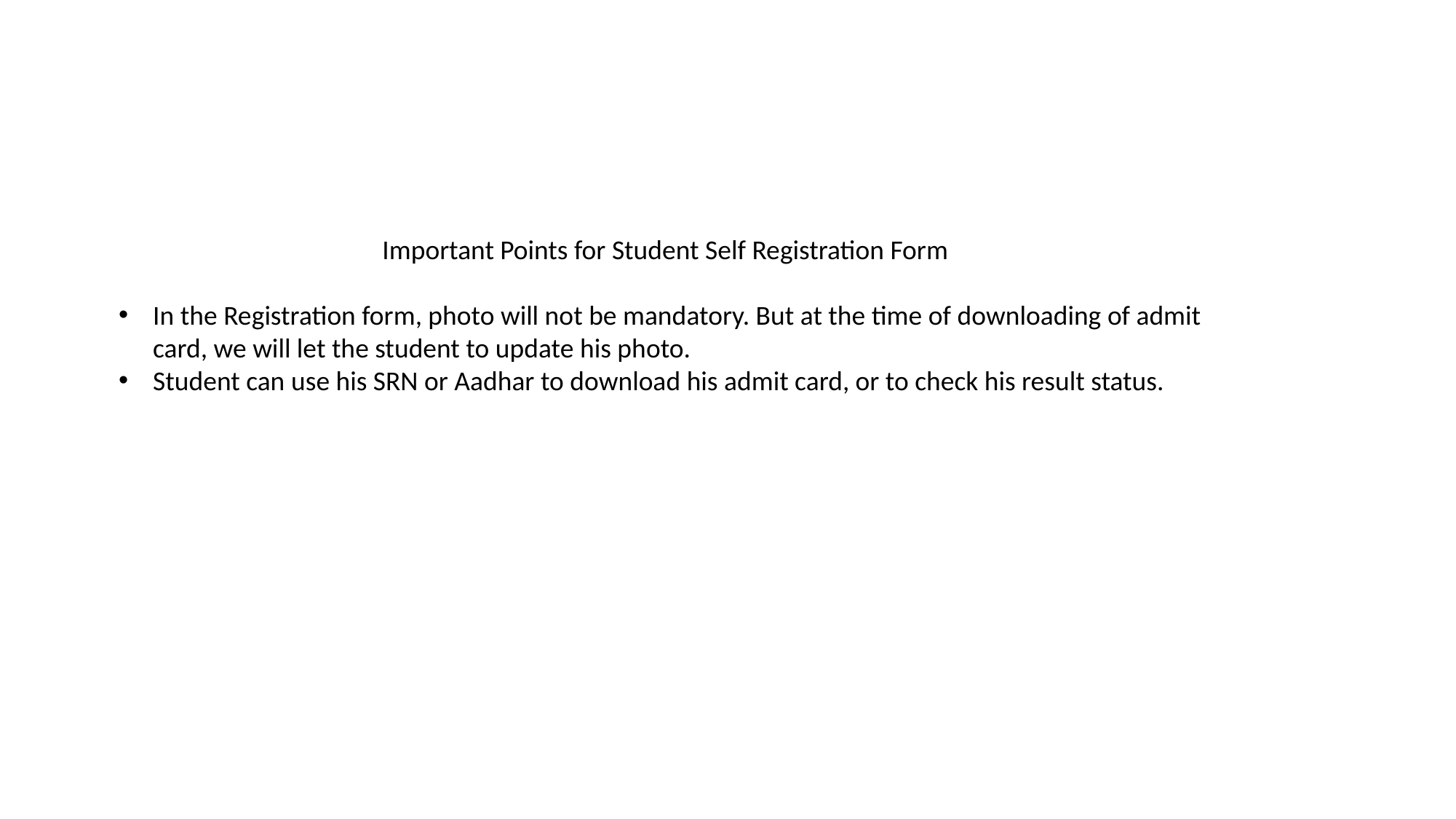

Important Points for Student Self Registration Form

In the Registration form, photo will not be mandatory. But at the time of downloading of admit card, we will let the student to update his photo.
Student can use his SRN or Aadhar to download his admit card, or to check his result status.